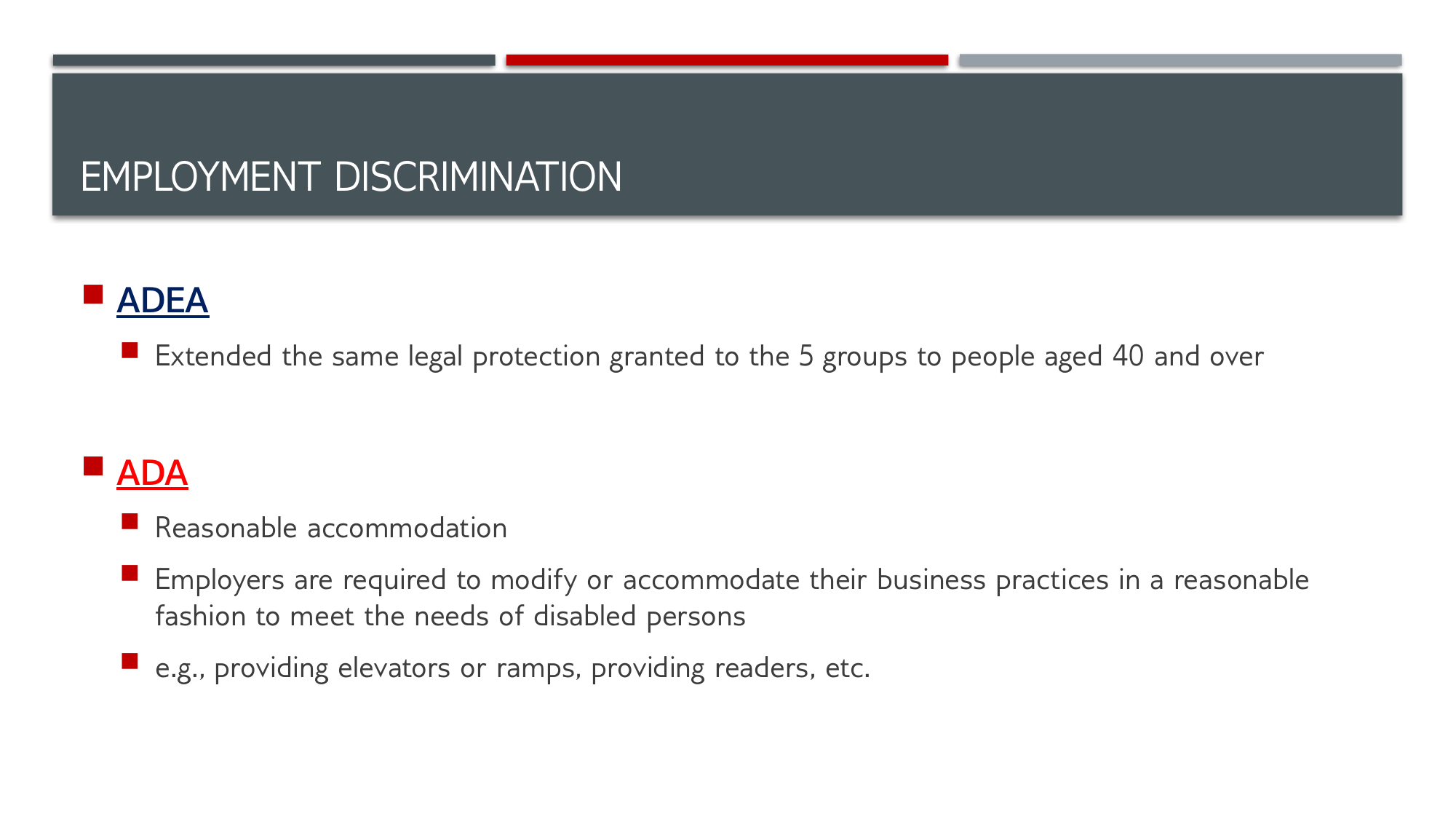

# Employment Discrimination
ADEA
Extended the same legal protection granted to the 5 groups to people aged 40 and over

ADA
Reasonable accommodation
Employers are required to modify or accommodate their business practices in a reasonable fashion to meet the needs of disabled persons
e.g., providing elevators or ramps, providing readers, etc.